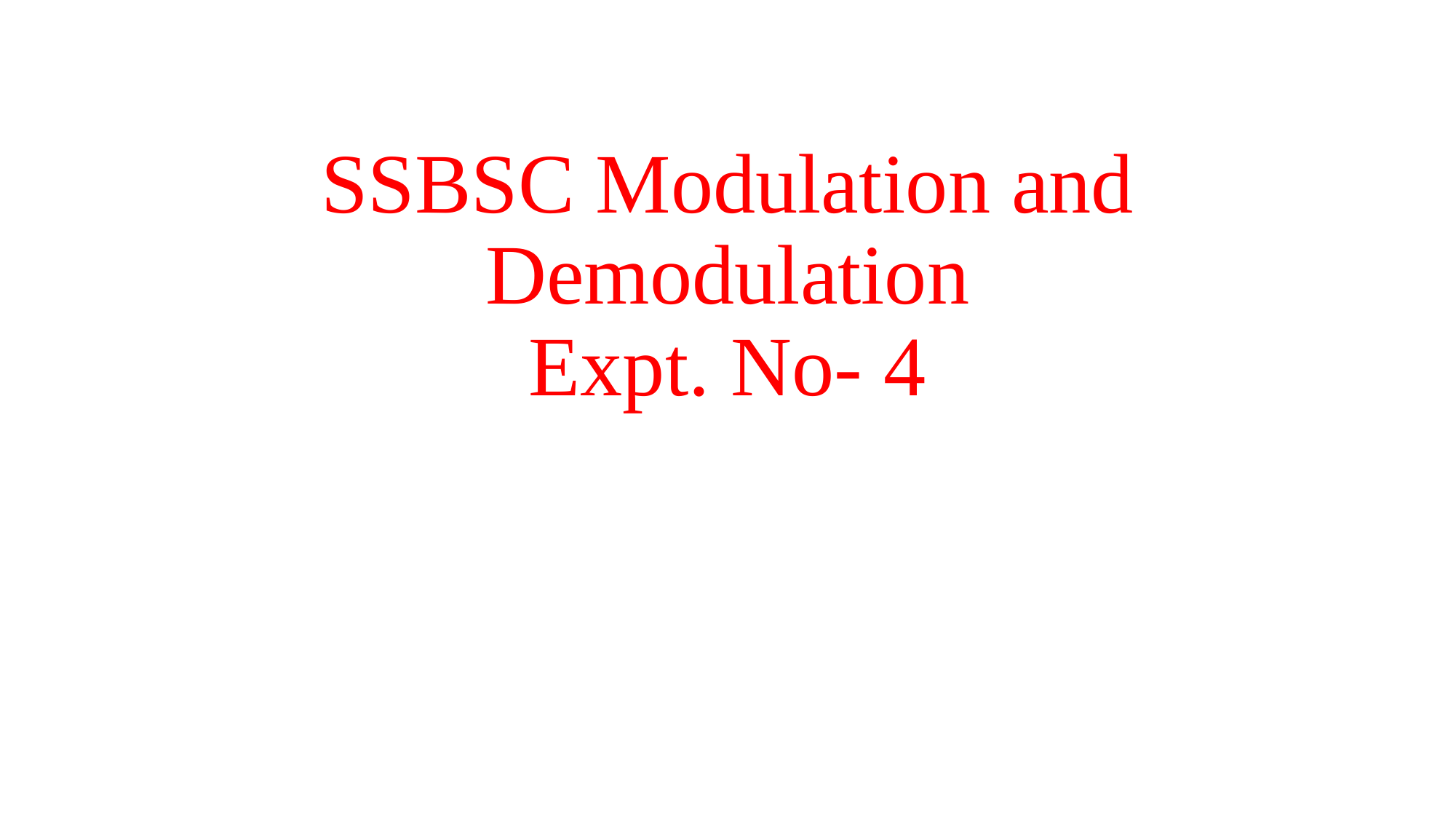

# SSBSC Modulation and Demodulation Expt. No- 4